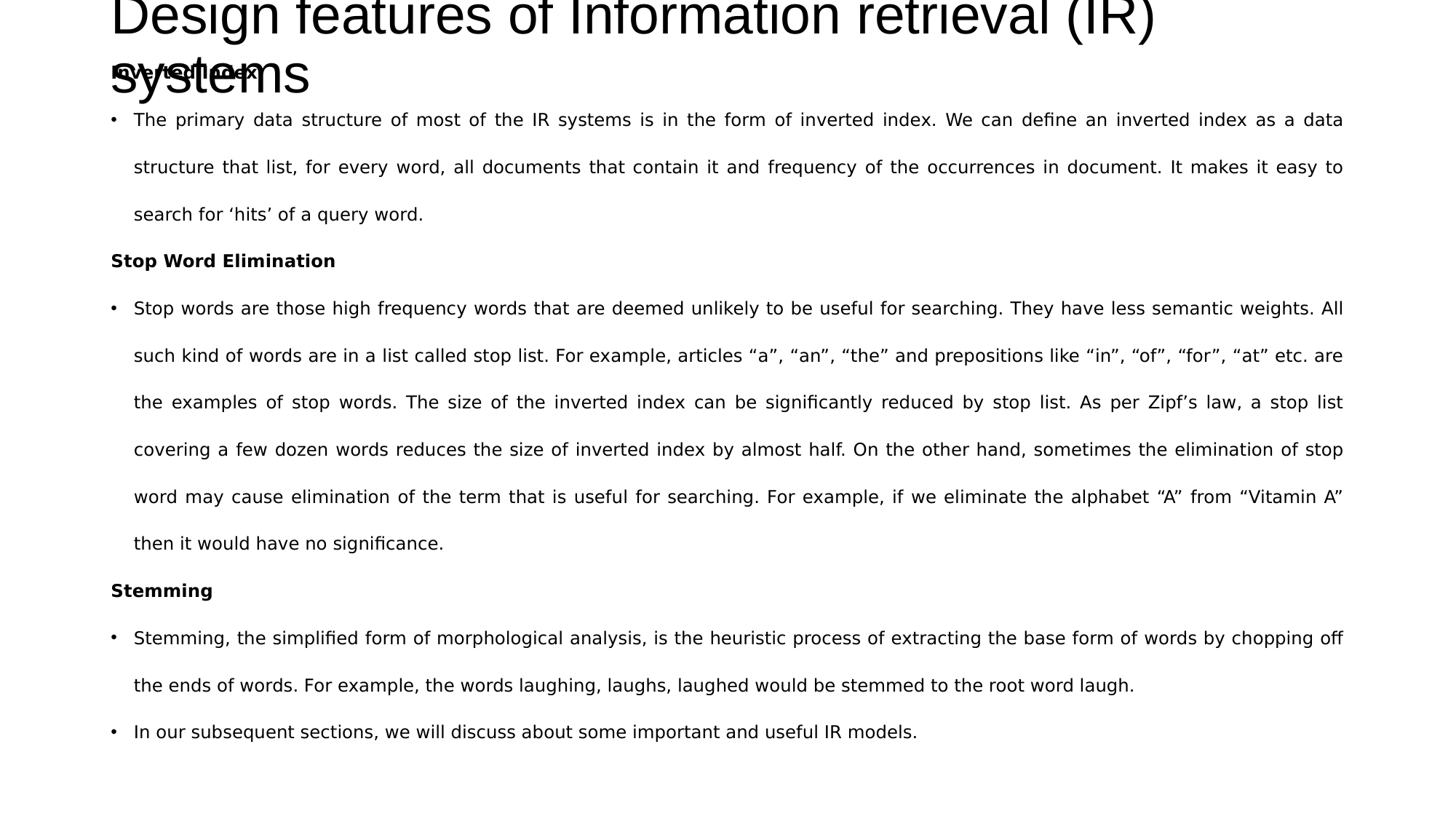

# Design features of Information retrieval (IR) systems
Inverted Index
The primary data structure of most of the IR systems is in the form of inverted index. We can define an inverted index as a data structure that list, for every word, all documents that contain it and frequency of the occurrences in document. It makes it easy to search for ‘hits’ of a query word.
Stop Word Elimination
Stop words are those high frequency words that are deemed unlikely to be useful for searching. They have less semantic weights. All such kind of words are in a list called stop list. For example, articles “a”, “an”, “the” and prepositions like “in”, “of”, “for”, “at” etc. are the examples of stop words. The size of the inverted index can be significantly reduced by stop list. As per Zipf’s law, a stop list covering a few dozen words reduces the size of inverted index by almost half. On the other hand, sometimes the elimination of stop word may cause elimination of the term that is useful for searching. For example, if we eliminate the alphabet “A” from “Vitamin A” then it would have no significance.
Stemming
Stemming, the simplified form of morphological analysis, is the heuristic process of extracting the base form of words by chopping off the ends of words. For example, the words laughing, laughs, laughed would be stemmed to the root word laugh.
In our subsequent sections, we will discuss about some important and useful IR models.